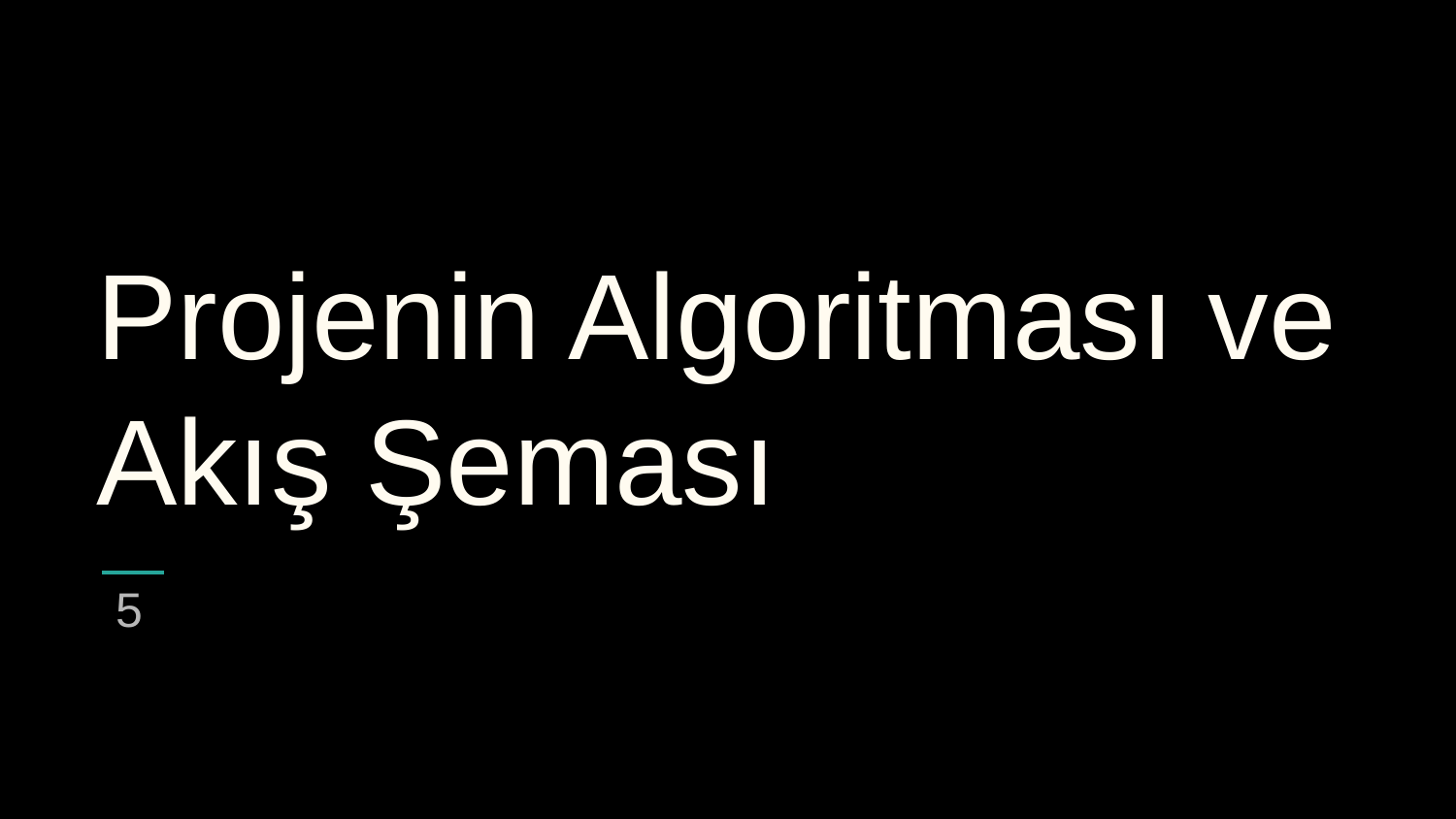

# Projenin Algoritması ve Akış Şeması
5